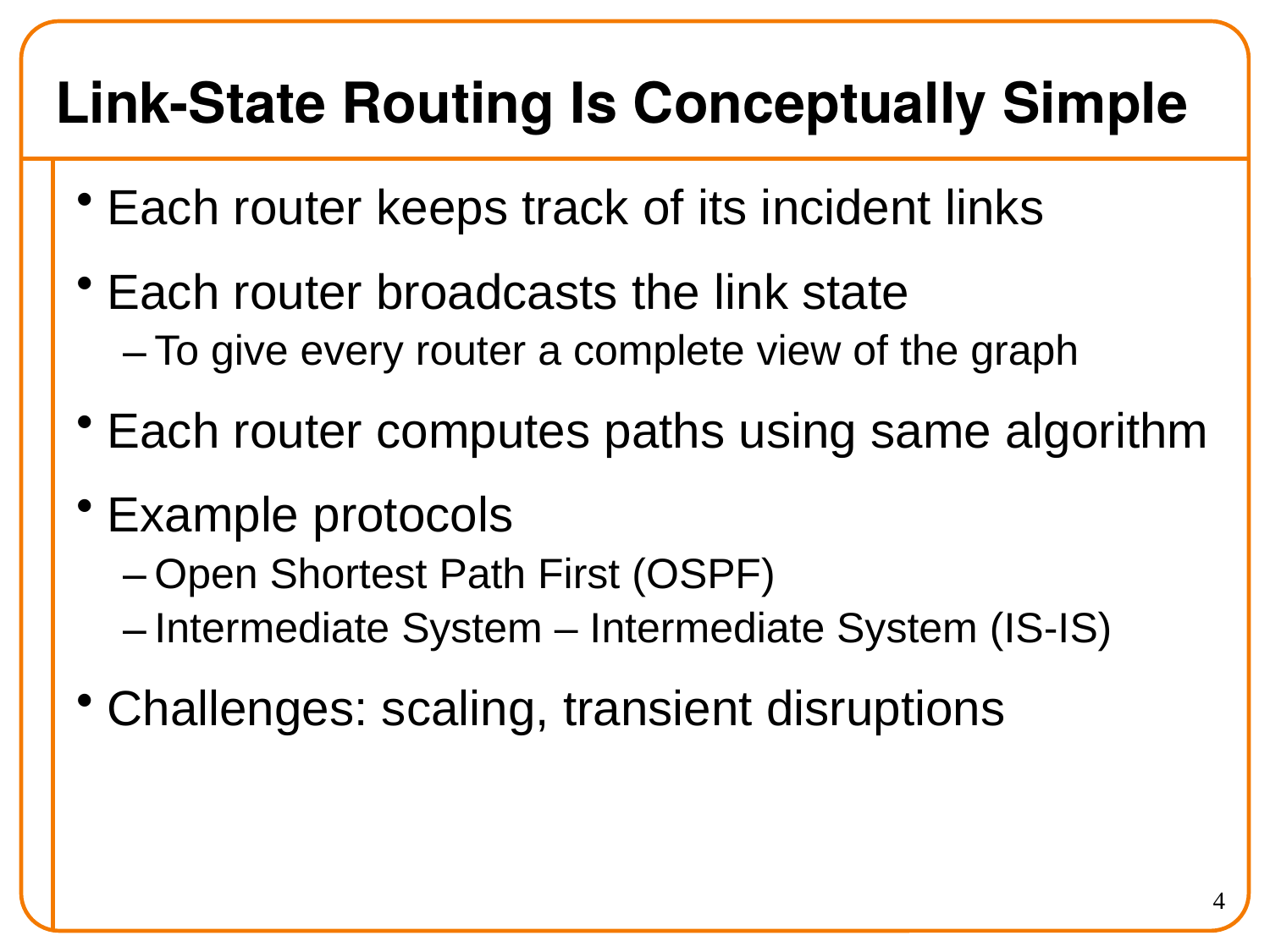

# Link-State Routing Is Conceptually Simple
Each router keeps track of its incident links
Each router broadcasts the link state
To give every router a complete view of the graph
Each router computes paths using same algorithm
Example protocols
Open Shortest Path First (OSPF)
Intermediate System – Intermediate System (IS-IS)
Challenges: scaling, transient disruptions
4